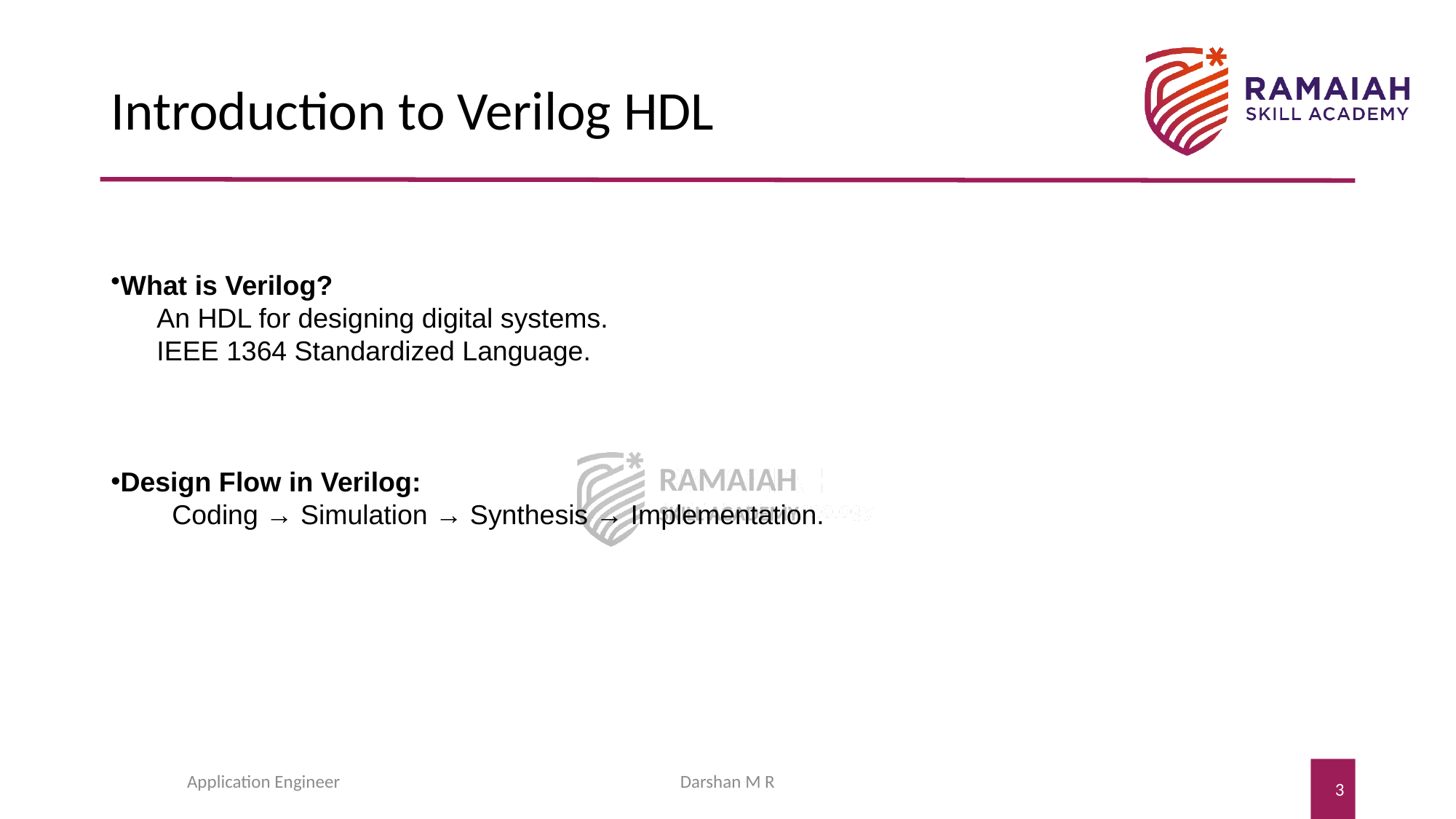

# Introduction to Verilog HDL
What is Verilog?
      An HDL for designing digital systems.
      IEEE 1364 Standardized Language.

Design Flow in Verilog:
        Coding → Simulation → Synthesis → Implementation.

Application Engineer
Darshan M R